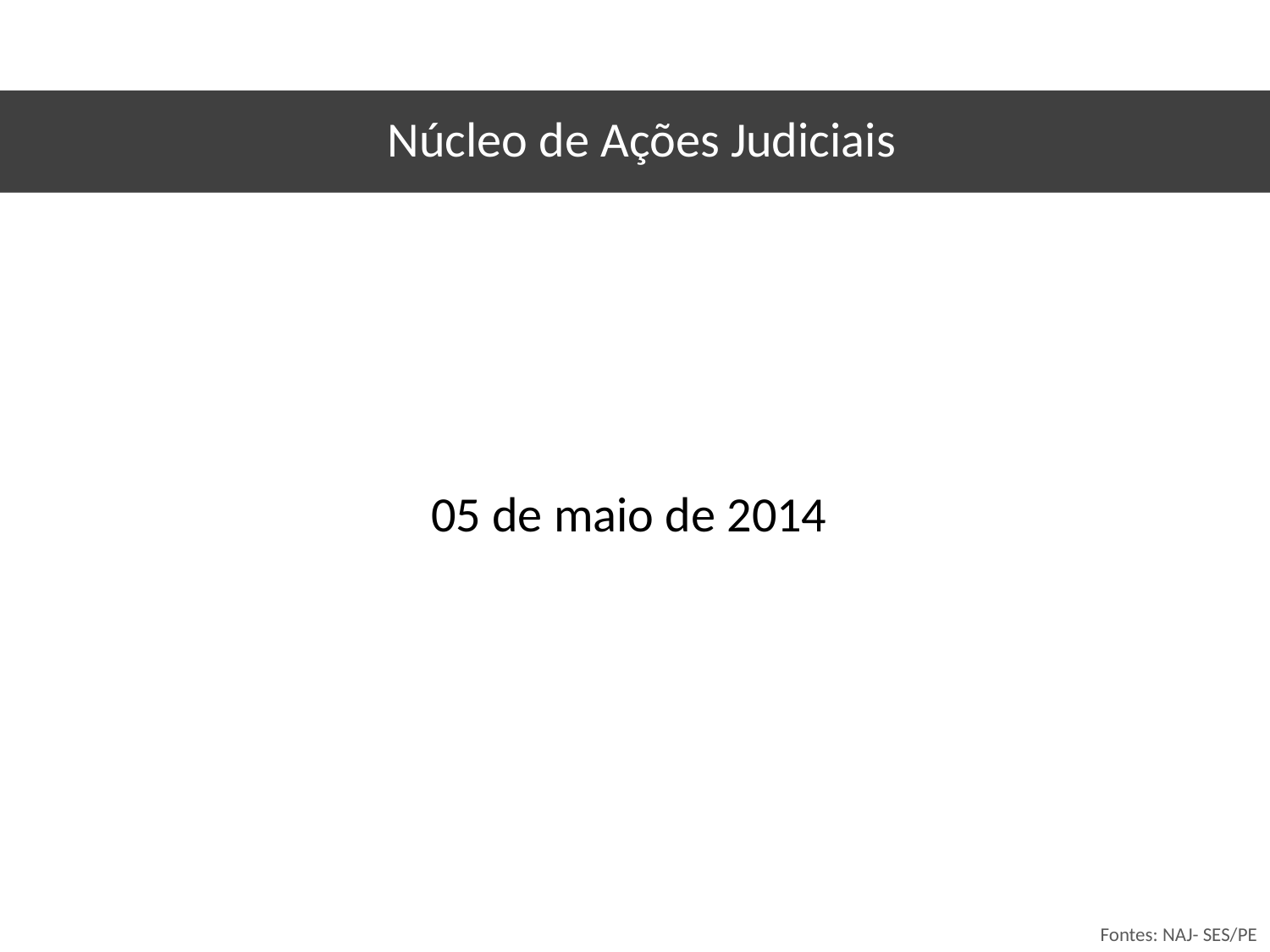

# Núcleo de Ações Judiciais

05 de maio de 2014
Fontes: NAJ- SES/PE